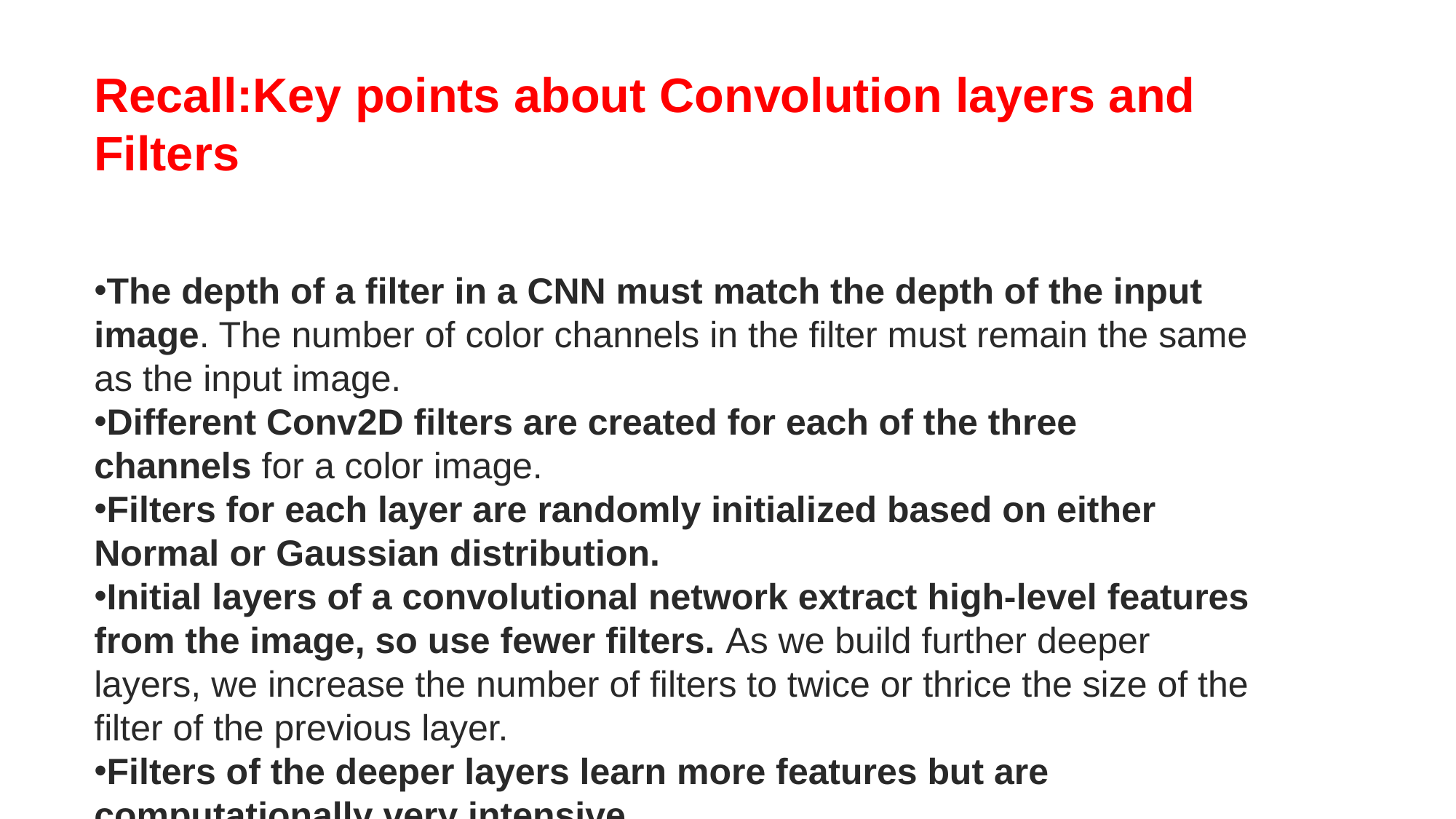

Recall:Key points about Convolution layers and Filters
The depth of a filter in a CNN must match the depth of the input image. The number of color channels in the filter must remain the same as the input image.
Different Conv2D filters are created for each of the three channels for a color image.
Filters for each layer are randomly initialized based on either Normal or Gaussian distribution.
Initial layers of a convolutional network extract high-level features from the image, so use fewer filters. As we build further deeper layers, we increase the number of filters to twice or thrice the size of the filter of the previous layer.
Filters of the deeper layers learn more features but are computationally very intensive.